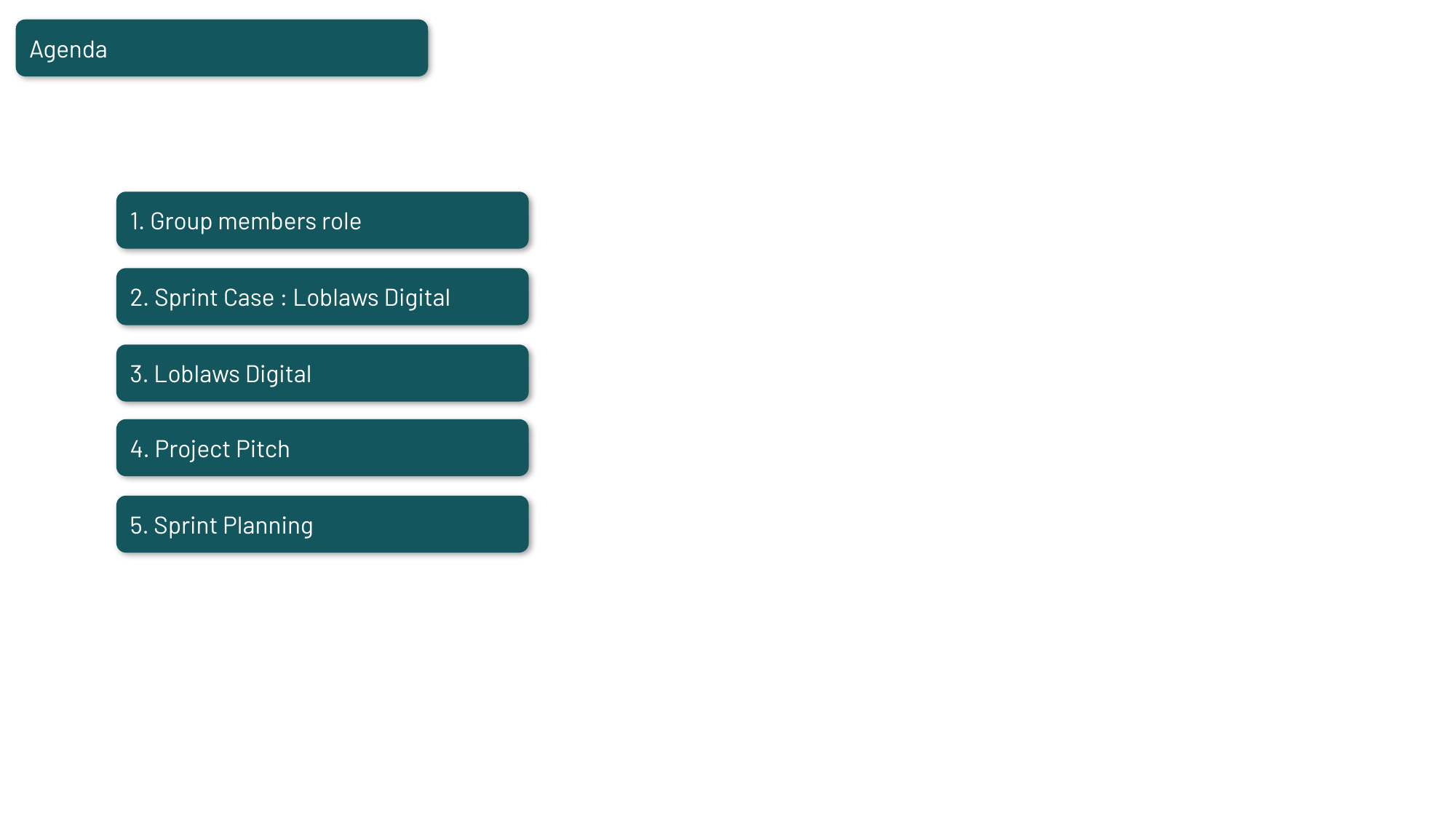

Agenda
1. Group members role
2. Sprint Case : Loblaws Digital
3. Loblaws Digital
4. Project Pitch
5. Sprint Planning